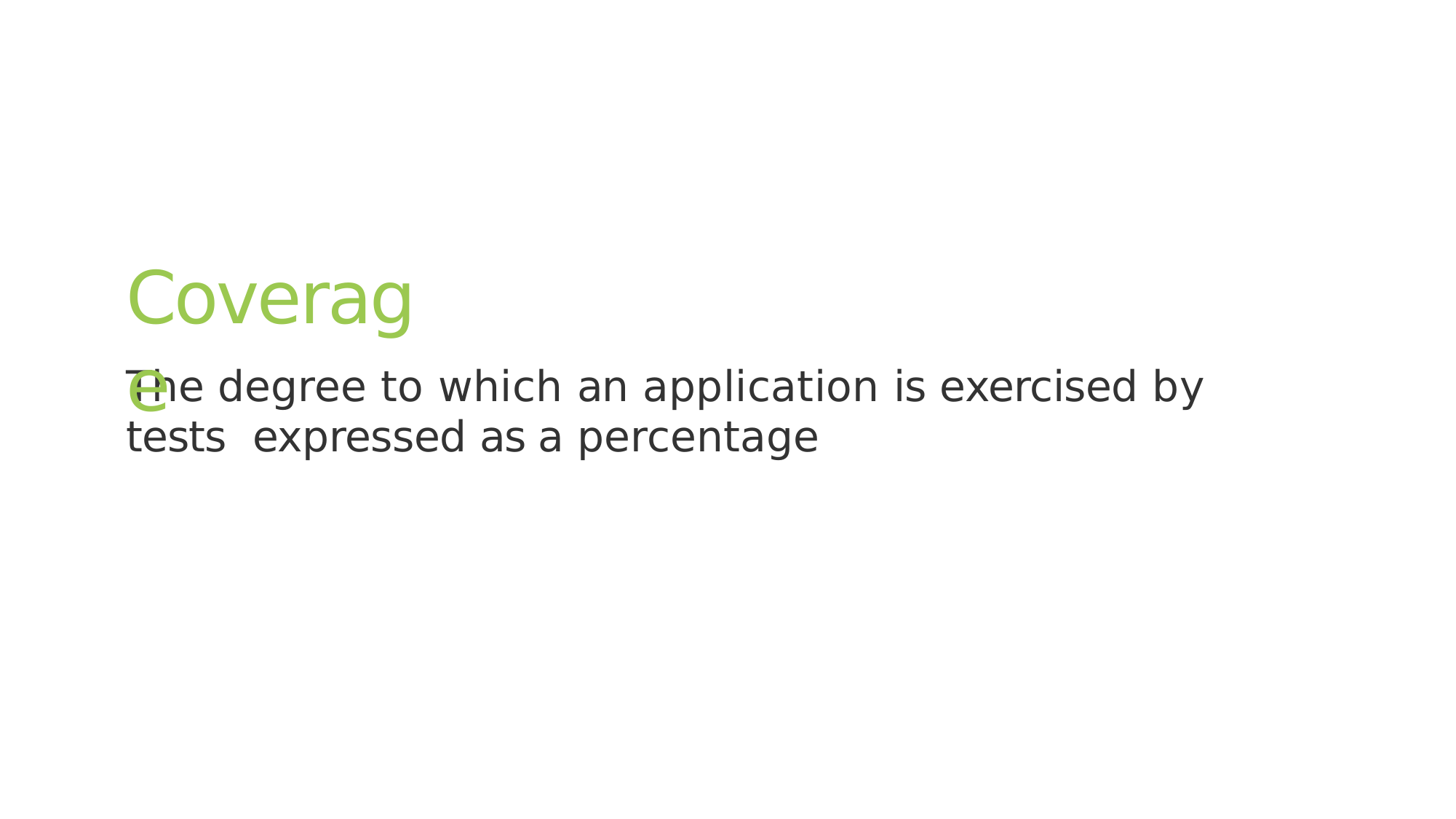

Coverage
The degree to which an application is exercised by tests  expressed as a percentage